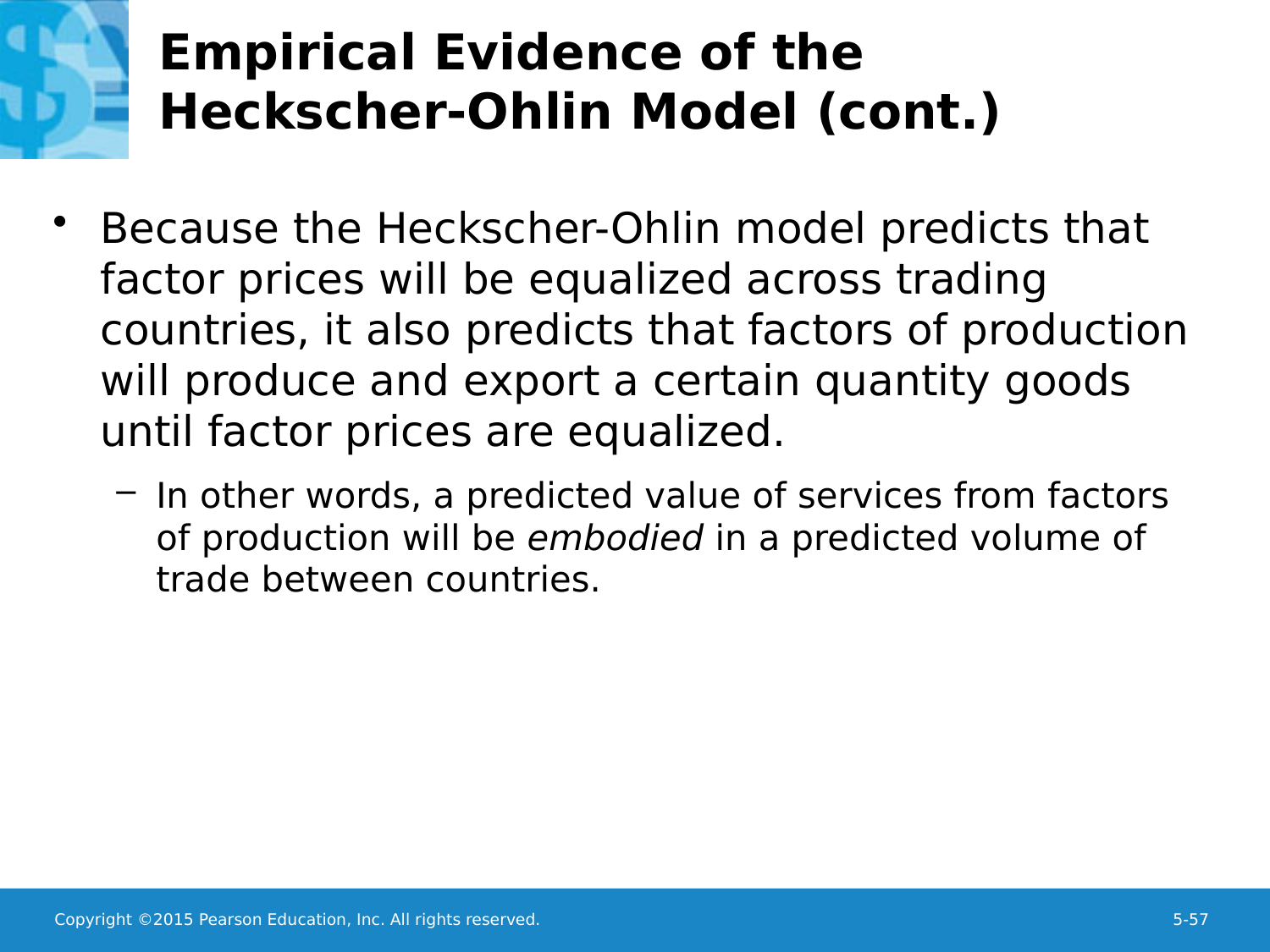

# Empirical Evidence of the Heckscher-Ohlin Model (cont.)
Because the Heckscher-Ohlin model predicts that factor prices will be equalized across trading countries, it also predicts that factors of production will produce and export a certain quantity goods until factor prices are equalized.
In other words, a predicted value of services from factors of production will be embodied in a predicted volume of trade between countries.